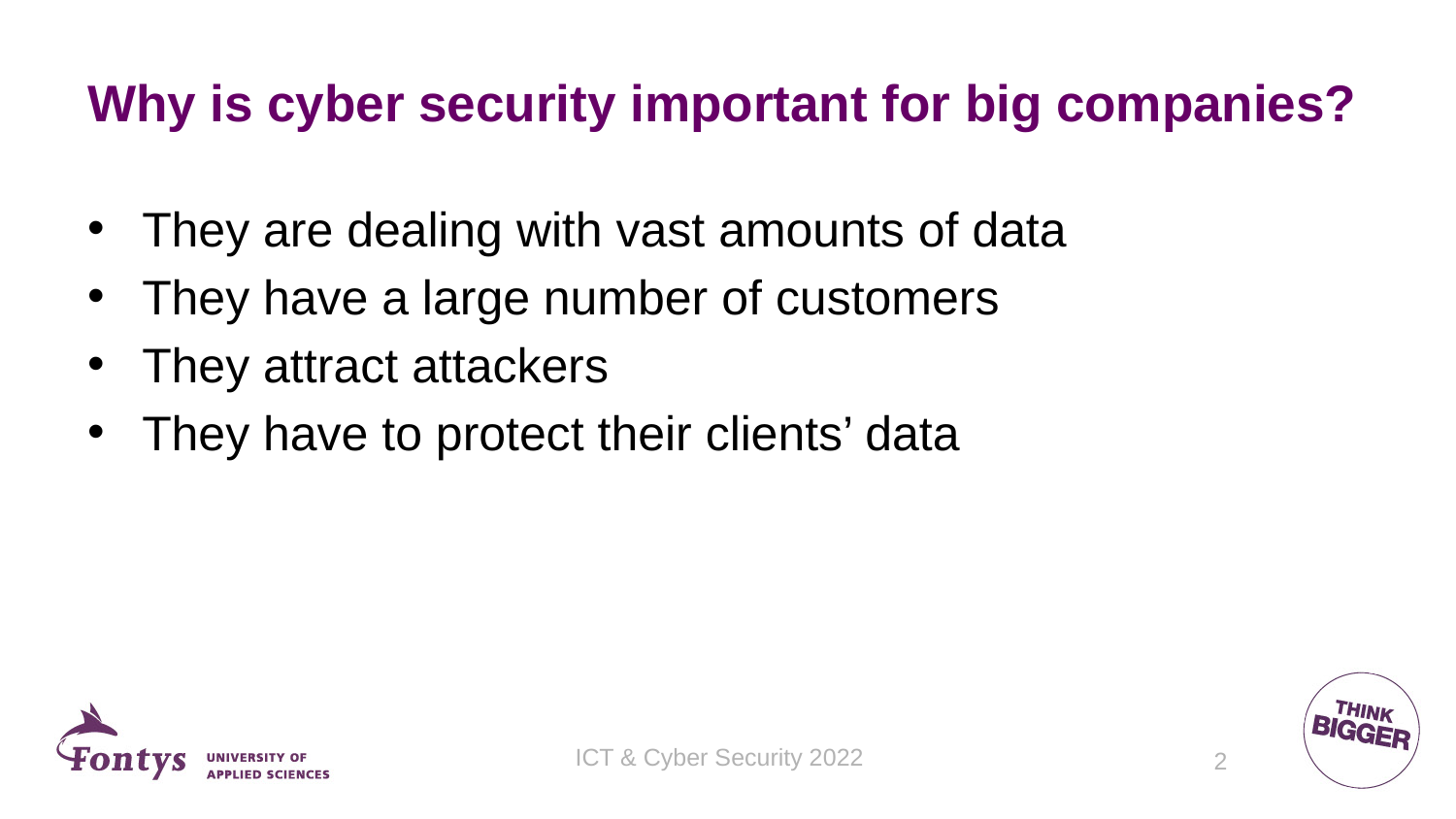

# Why is cyber security important for big companies?
They are dealing with vast amounts of data
They have a large number of customers
They attract attackers
They have to protect their clients’ data
ICT & Cyber Security 2022
2